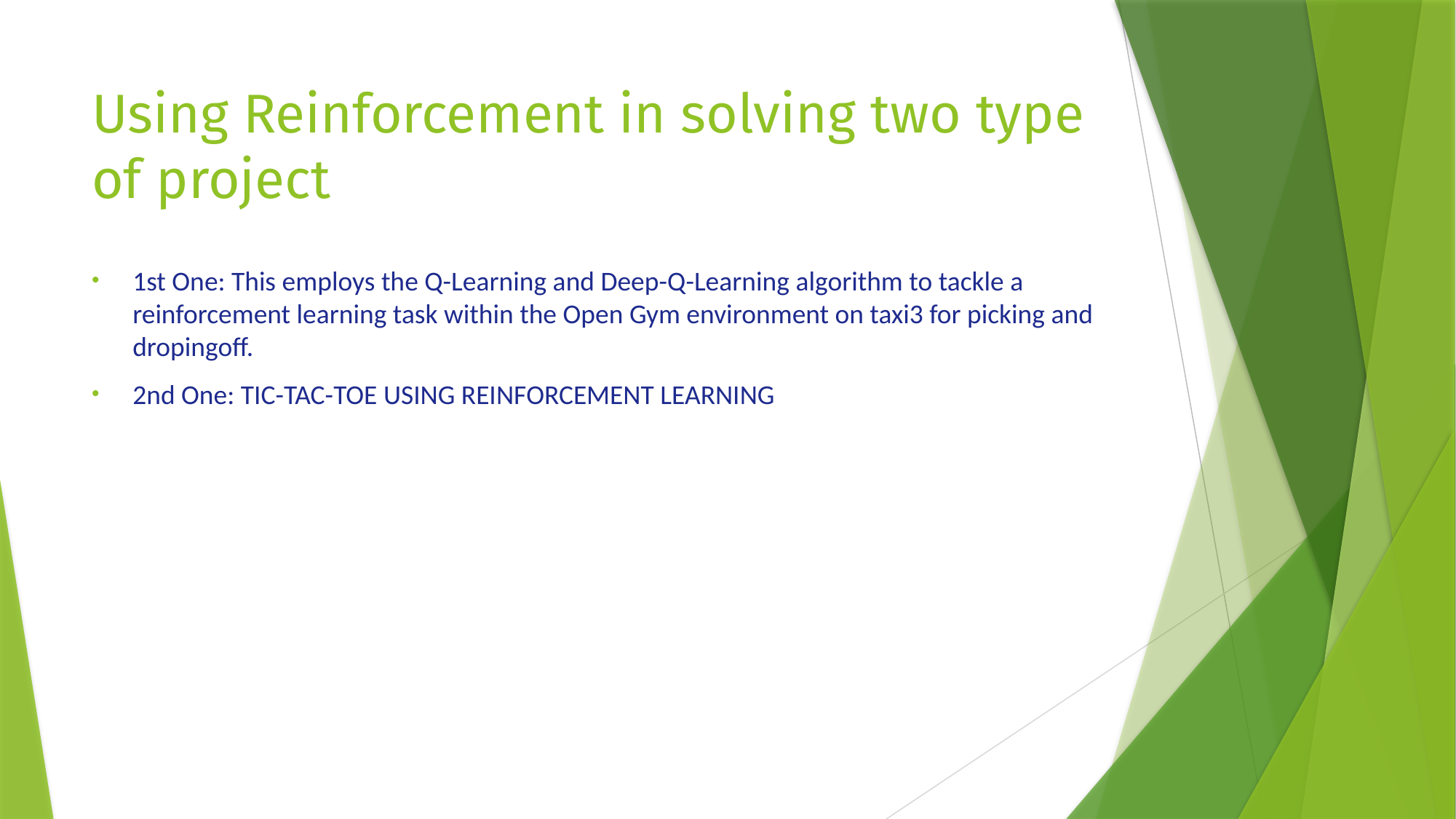

# Using Reinforcement in solving two type of project
1st One: This employs the Q-Learning and Deep-Q-Learning algorithm to tackle a reinforcement learning task within the Open Gym environment on taxi3 for picking and dropingoff.
2nd One: TIC-TAC-TOE USING REINFORCEMENT LEARNING